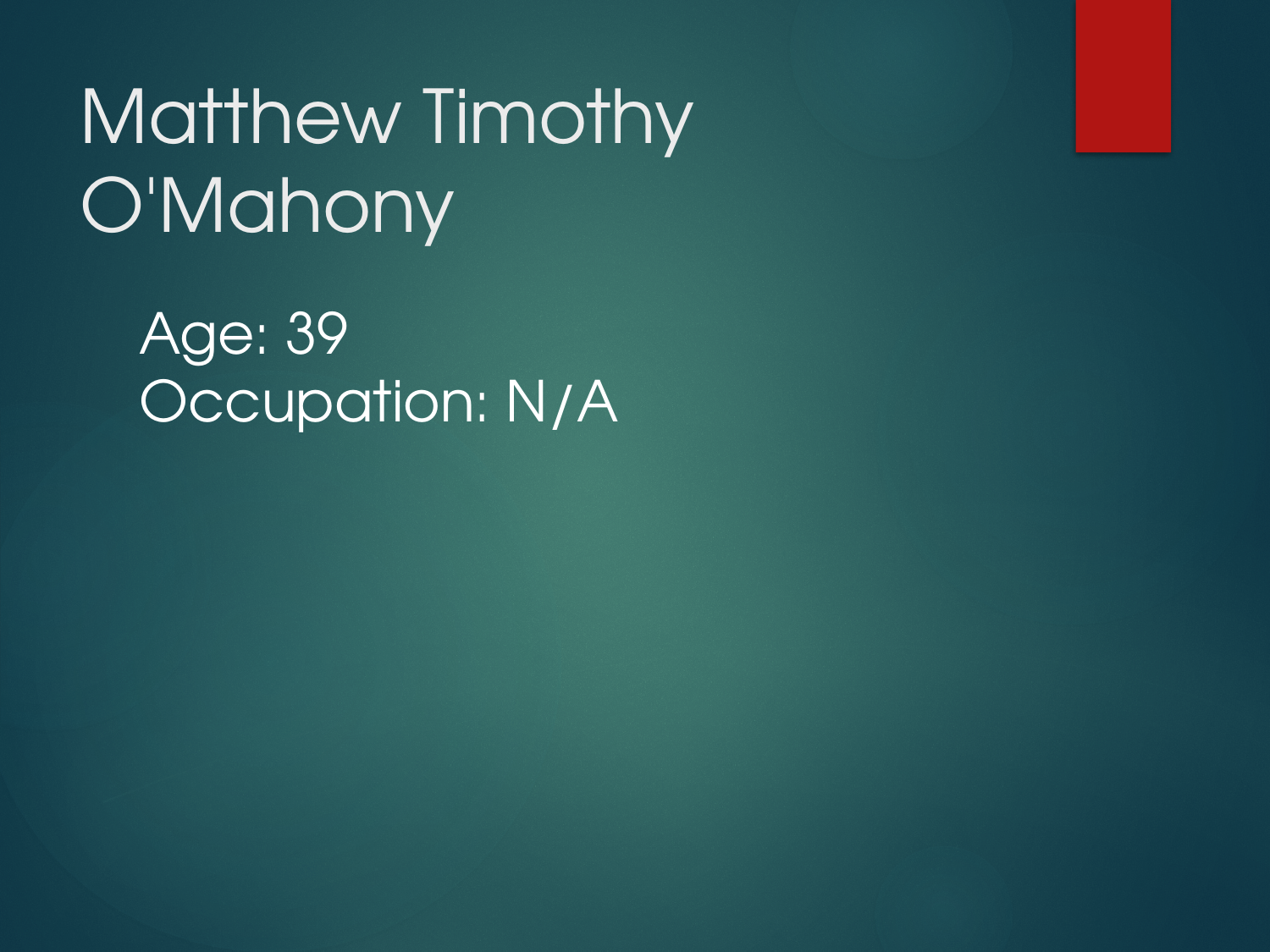

# Matthew Timothy O'Mahony

Age: 39
Occupation: N/A